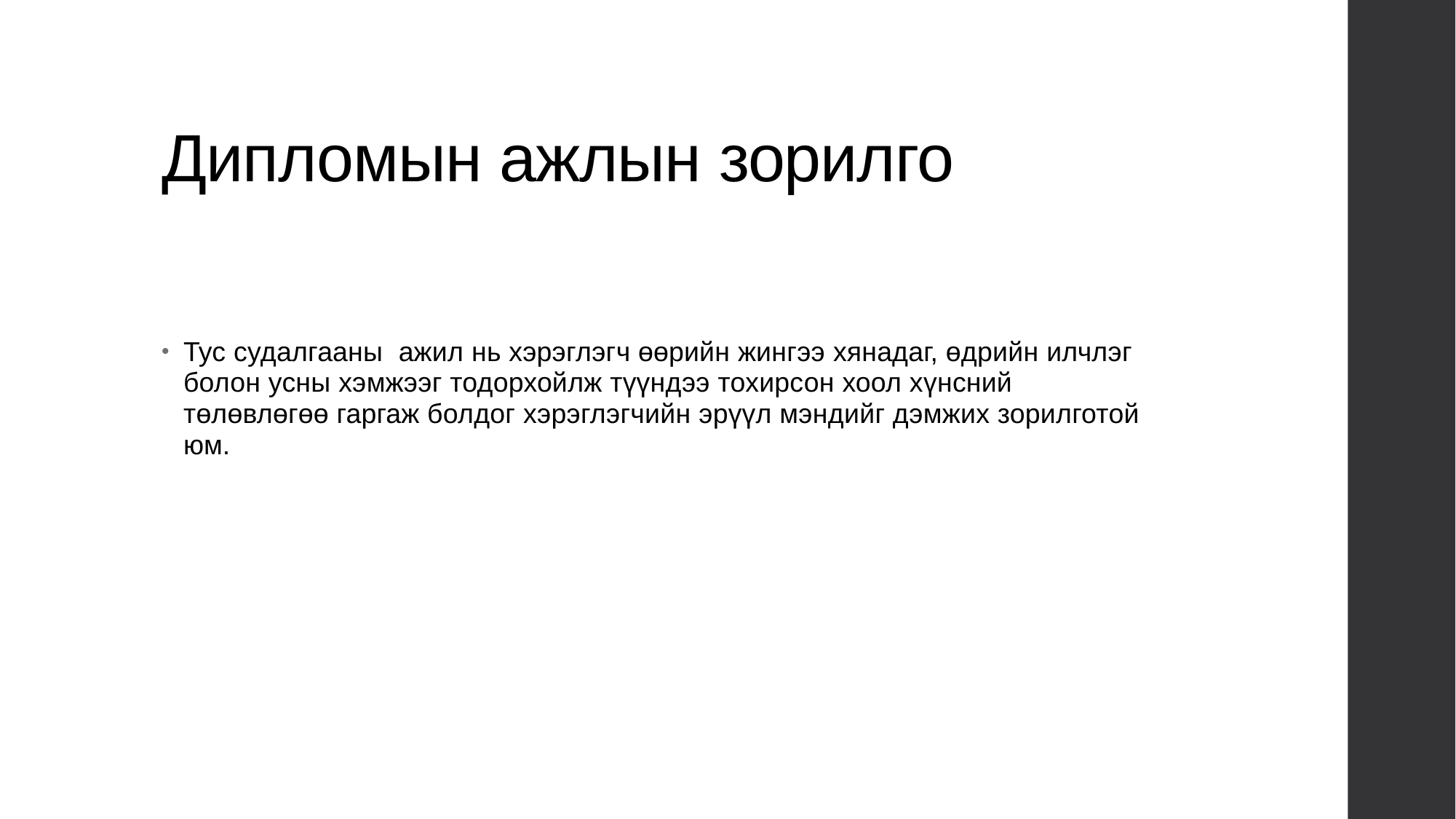

# Дипломын ажлын зорилго

Тус судалгааны  ажил нь хэрэглэгч өөрийн жингээ хянадаг, өдрийн илчлэг болон усны хэмжээг тодорхойлж түүндээ тохирсон хоол хүнсний төлөвлөгөө гаргаж болдог хэрэглэгчийн эрүүл мэндийг дэмжих зорилготой юм.